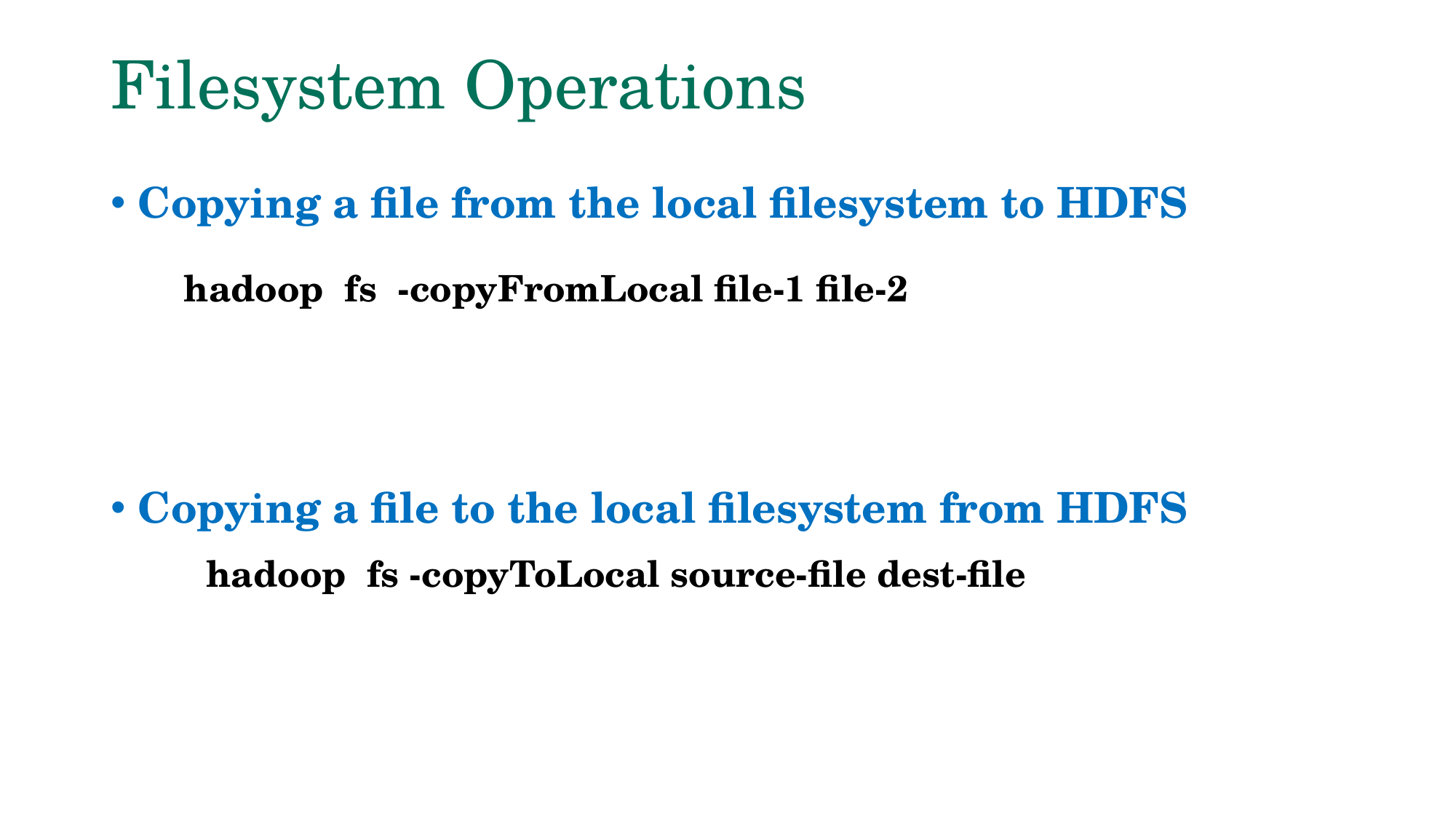

# Filesystem Operations
Copying a file from the local filesystem to HDFS

Copying a file to the local filesystem from HDFS
hadoop  fs  -copyFromLocal file-1 file-2
hadoop  fs -copyToLocal source-file dest-file